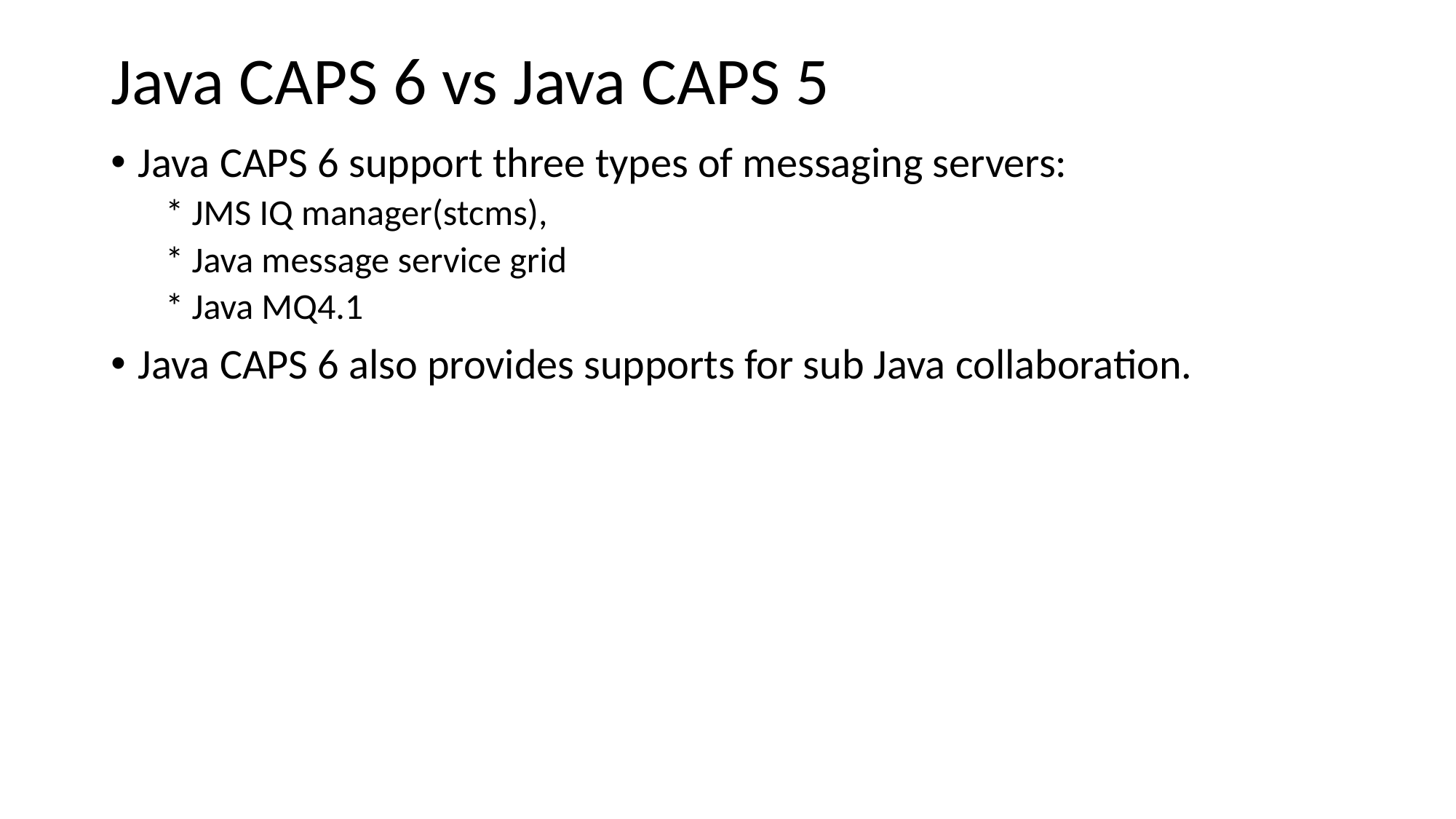

# Java CAPS 6 vs Java CAPS 5
Java CAPS 6 support three types of messaging servers:
* JMS IQ manager(stcms),
* Java message service grid
* Java MQ4.1
Java CAPS 6 also provides supports for sub Java collaboration.